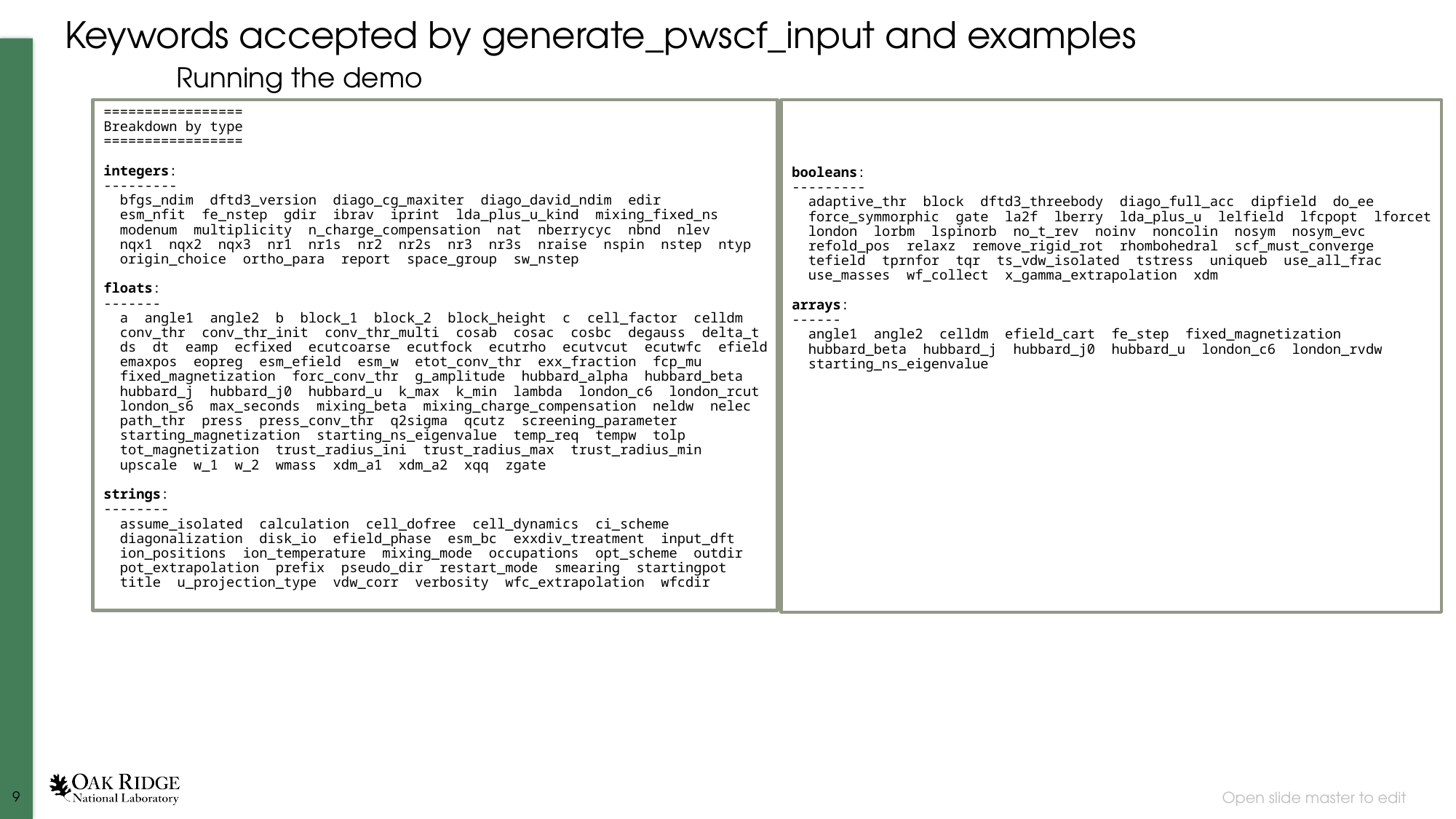

# Keywords accepted by generate_pwscf_input and examples
Running the demo
=================
Breakdown by type
=================

integers:
---------
  bfgs_ndim  dftd3_version  diago_cg_maxiter  diago_david_ndim  edir
  esm_nfit  fe_nstep  gdir  ibrav  iprint  lda_plus_u_kind  mixing_fixed_ns
  modenum  multiplicity  n_charge_compensation  nat  nberrycyc  nbnd  nlev
  nqx1  nqx2  nqx3  nr1  nr1s  nr2  nr2s  nr3  nr3s  nraise  nspin  nstep  ntyp
  origin_choice  ortho_para  report  space_group  sw_nstep

floats:
-------
  a  angle1  angle2  b  block_1  block_2  block_height  c  cell_factor  celldm
  conv_thr  conv_thr_init  conv_thr_multi  cosab  cosac  cosbc  degauss  delta_t
  ds  dt  eamp  ecfixed  ecutcoarse  ecutfock  ecutrho  ecutvcut  ecutwfc  efield
  emaxpos  eopreg  esm_efield  esm_w  etot_conv_thr  exx_fraction  fcp_mu
  fixed_magnetization  forc_conv_thr  g_amplitude  hubbard_alpha  hubbard_beta
  hubbard_j  hubbard_j0  hubbard_u  k_max  k_min  lambda  london_c6  london_rcut
  london_s6  max_seconds  mixing_beta  mixing_charge_compensation  neldw  nelec
  path_thr  press  press_conv_thr  q2sigma  qcutz  screening_parameter
  starting_magnetization  starting_ns_eigenvalue  temp_req  tempw  tolp
  tot_magnetization  trust_radius_ini  trust_radius_max  trust_radius_min
  upscale  w_1  w_2  wmass  xdm_a1  xdm_a2  xqq  zgate

strings:
--------
  assume_isolated  calculation  cell_dofree  cell_dynamics  ci_scheme
  diagonalization  disk_io  efield_phase  esm_bc  exxdiv_treatment  input_dft
  ion_positions  ion_temperature  mixing_mode  occupations  opt_scheme  outdir
  pot_extrapolation  prefix  pseudo_dir  restart_mode  smearing  startingpot
  title  u_projection_type  vdw_corr  verbosity  wfc_extrapolation  wfcdir

booleans:
---------
  adaptive_thr  block  dftd3_threebody  diago_full_acc  dipfield  do_ee
  force_symmorphic  gate  la2f  lberry  lda_plus_u  lelfield  lfcpopt  lforcet
  london  lorbm  lspinorb  no_t_rev  noinv  noncolin  nosym  nosym_evc
  refold_pos  relaxz  remove_rigid_rot  rhombohedral  scf_must_converge
  tefield  tprnfor  tqr  ts_vdw_isolated  tstress  uniqueb  use_all_frac
  use_masses  wf_collect  x_gamma_extrapolation  xdm

arrays:
------
  angle1  angle2  celldm  efield_cart  fe_step  fixed_magnetization
  hubbard_beta  hubbard_j  hubbard_j0  hubbard_u  london_c6  london_rvdw
  starting_ns_eigenvalue